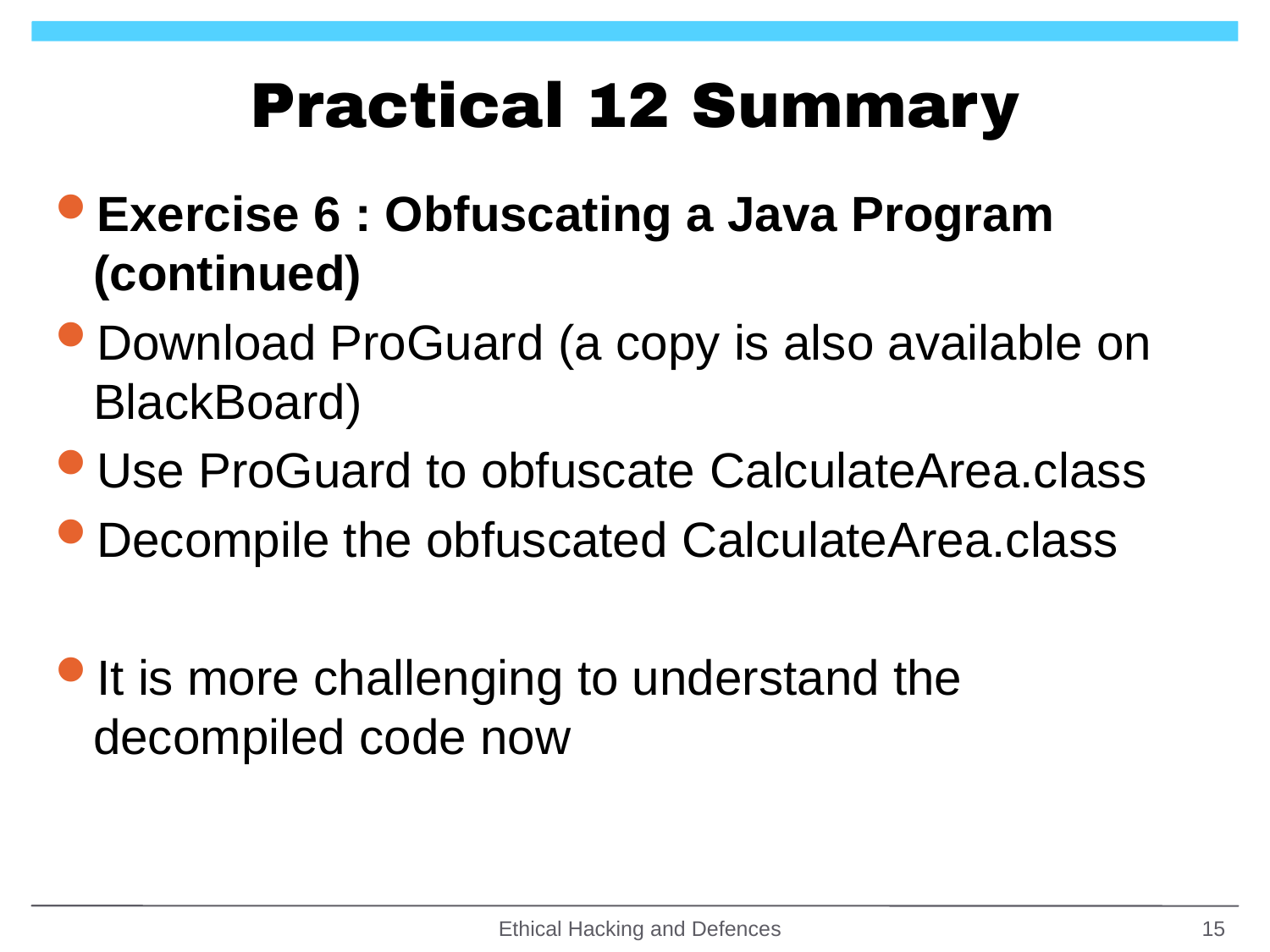

# Practical 12 Summary
Exercise 6 : Obfuscating a Java Program (continued)
Download ProGuard (a copy is also available on BlackBoard)
Use ProGuard to obfuscate CalculateArea.class
Decompile the obfuscated CalculateArea.class

It is more challenging to understand the decompiled code now

Ethical Hacking and Defences
15